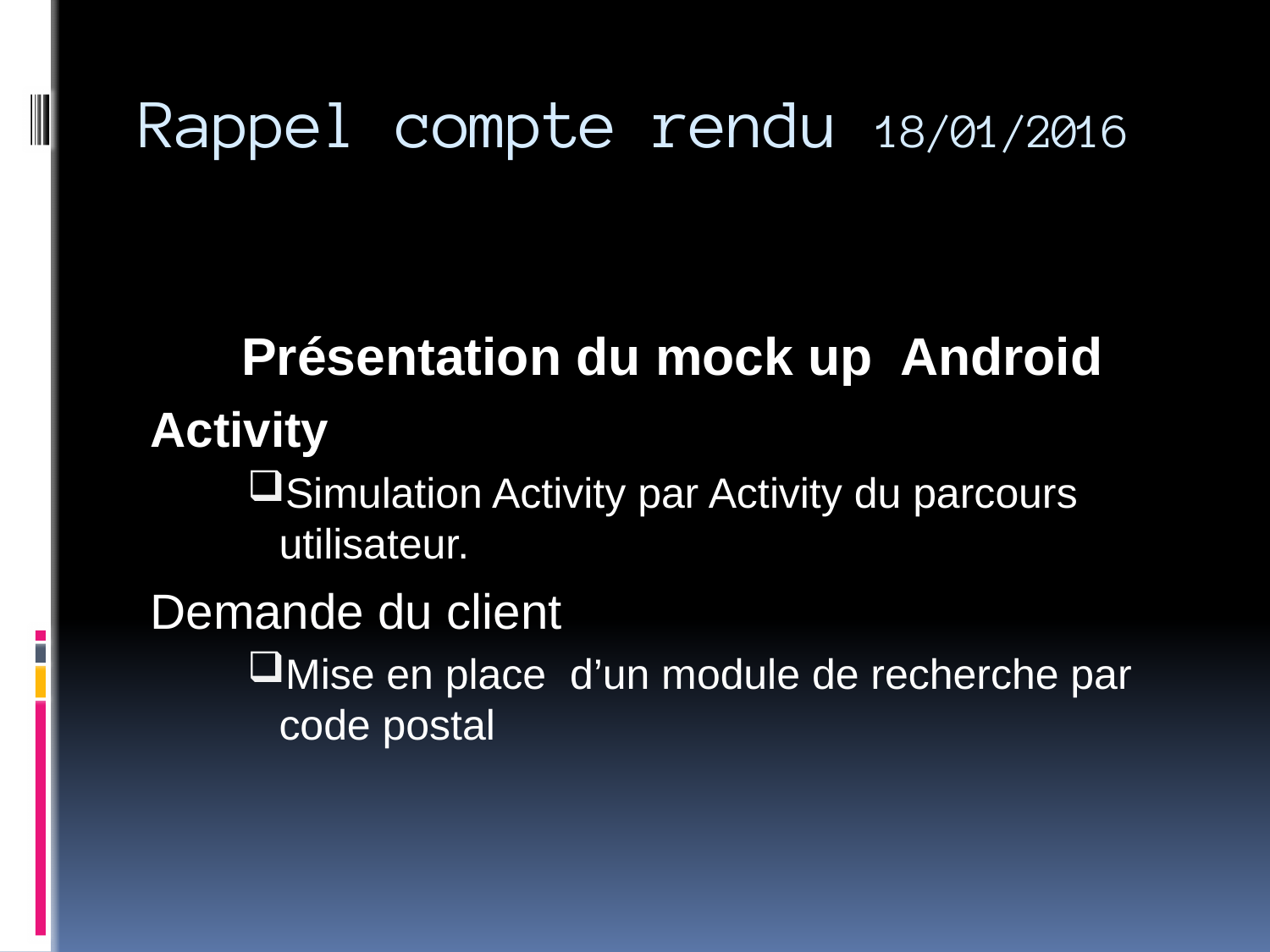

# Rappel compte rendu 18/01/2016
Présentation du mock up  Android
Activity
Simulation Activity par Activity du parcours utilisateur.
Demande du client
Mise en place  d’un module de recherche par code postal